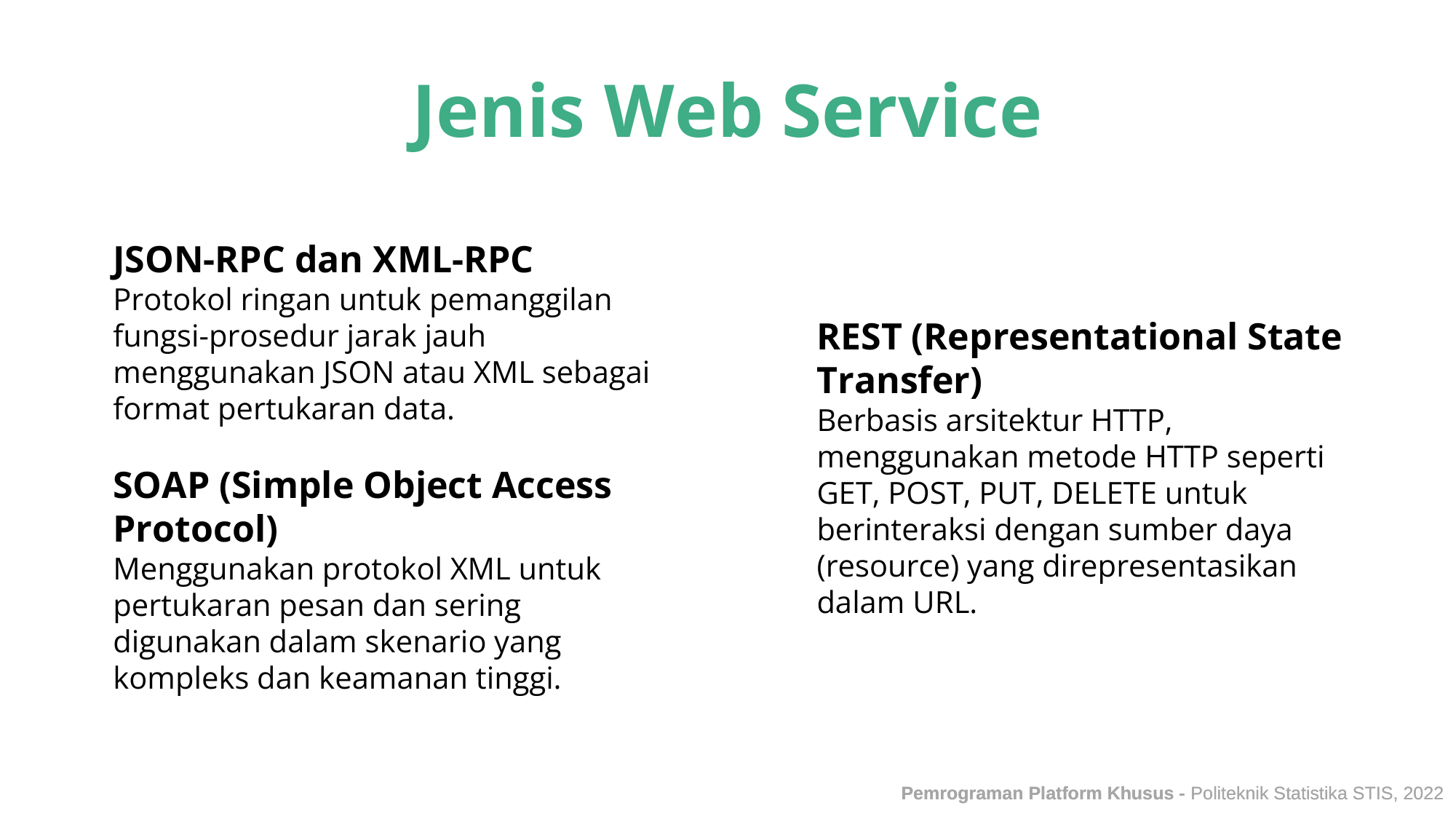

Jenis Web Service
JSON-RPC dan XML-RPC
Protokol ringan untuk pemanggilan fungsi-prosedur jarak jauh menggunakan JSON atau XML sebagai format pertukaran data.

SOAP (Simple Object Access Protocol)
Menggunakan protokol XML untuk pertukaran pesan dan sering digunakan dalam skenario yang kompleks dan keamanan tinggi.
REST (Representational State Transfer)
Berbasis arsitektur HTTP, menggunakan metode HTTP seperti GET, POST, PUT, DELETE untuk berinteraksi dengan sumber daya (resource) yang direpresentasikan dalam URL.
Pemrograman Platform Khusus - Politeknik Statistika STIS, 2022